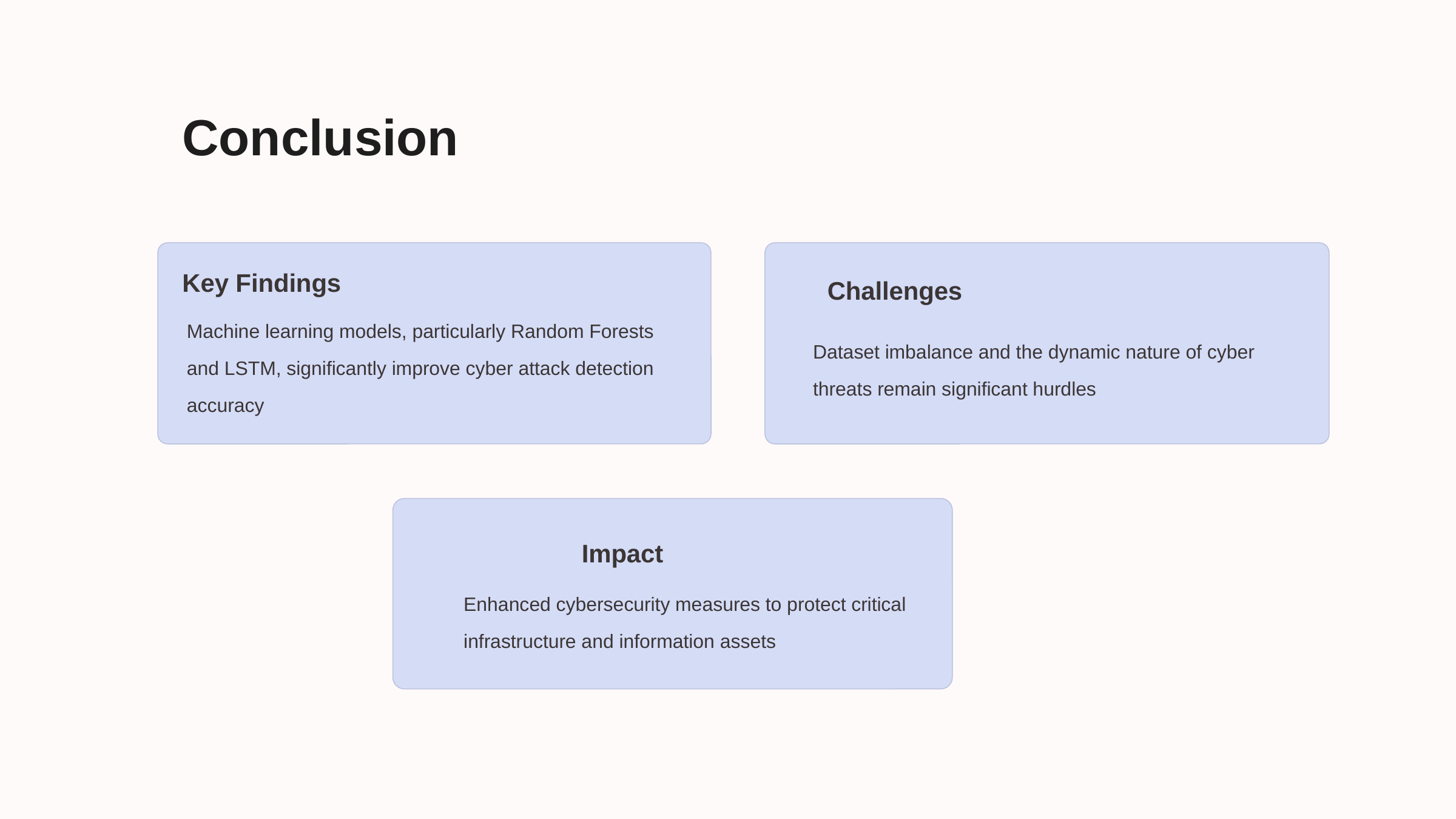

Conclusion

Key Findings
Challenges
Machine learning models, particularly Random Forests and LSTM, significantly improve cyber attack detection accuracy
Dataset imbalance and the dynamic nature of cyber threats remain significant hurdles

Impact
Enhanced cybersecurity measures to protect critical infrastructure and information assets